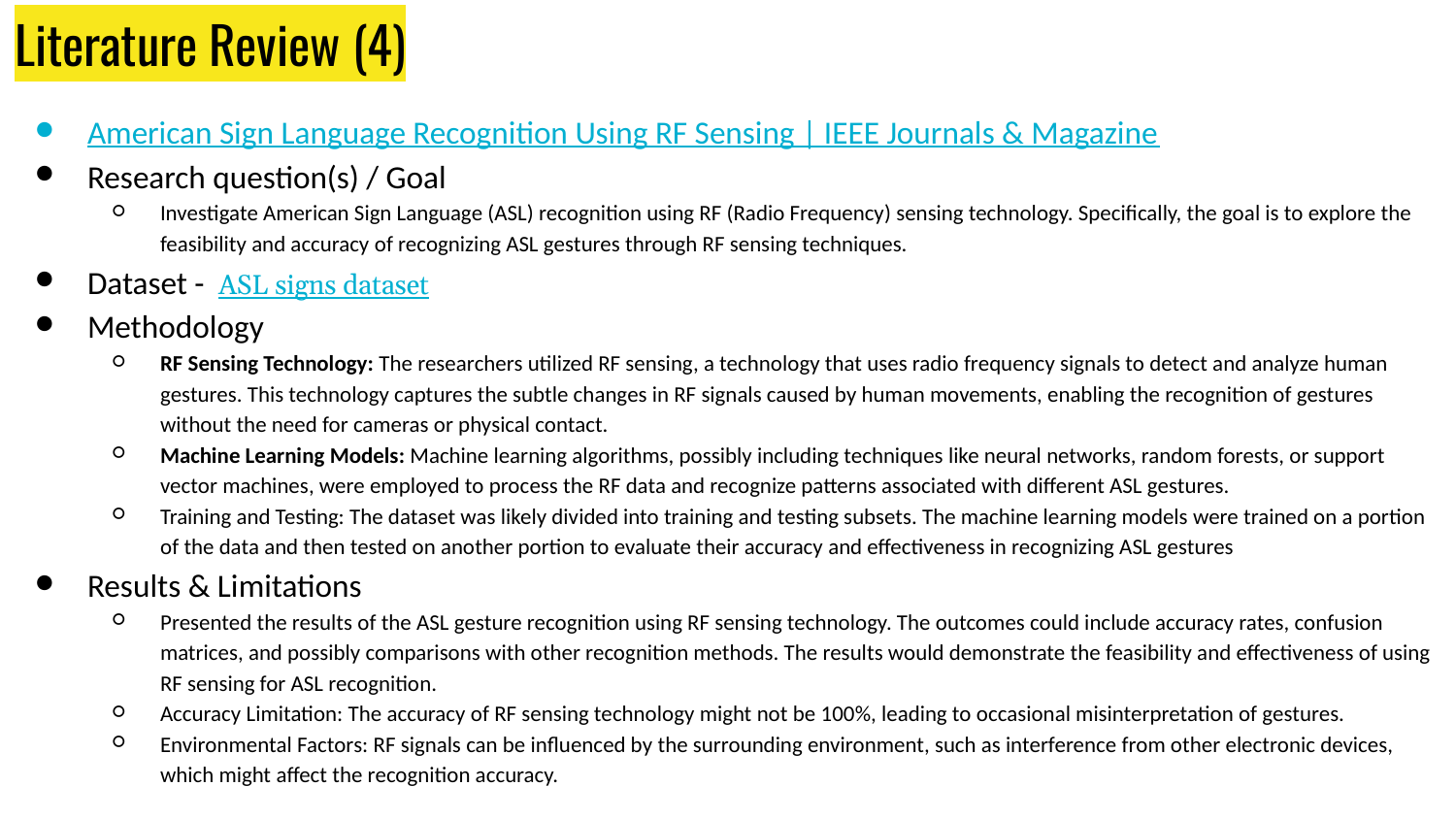

# Literature Review (4)
American Sign Language Recognition Using RF Sensing | IEEE Journals & Magazine
Research question(s) / Goal
Investigate American Sign Language (ASL) recognition using RF (Radio Frequency) sensing technology. Specifically, the goal is to explore the feasibility and accuracy of recognizing ASL gestures through RF sensing techniques.
Dataset -  ASL signs dataset
Methodology
RF Sensing Technology: The researchers utilized RF sensing, a technology that uses radio frequency signals to detect and analyze human gestures. This technology captures the subtle changes in RF signals caused by human movements, enabling the recognition of gestures without the need for cameras or physical contact.
Machine Learning Models: Machine learning algorithms, possibly including techniques like neural networks, random forests, or support vector machines, were employed to process the RF data and recognize patterns associated with different ASL gestures.
Training and Testing: The dataset was likely divided into training and testing subsets. The machine learning models were trained on a portion of the data and then tested on another portion to evaluate their accuracy and effectiveness in recognizing ASL gestures
Results & Limitations
Presented the results of the ASL gesture recognition using RF sensing technology. The outcomes could include accuracy rates, confusion matrices, and possibly comparisons with other recognition methods. The results would demonstrate the feasibility and effectiveness of using RF sensing for ASL recognition.
Accuracy Limitation: The accuracy of RF sensing technology might not be 100%, leading to occasional misinterpretation of gestures.
Environmental Factors: RF signals can be influenced by the surrounding environment, such as interference from other electronic devices, which might affect the recognition accuracy.